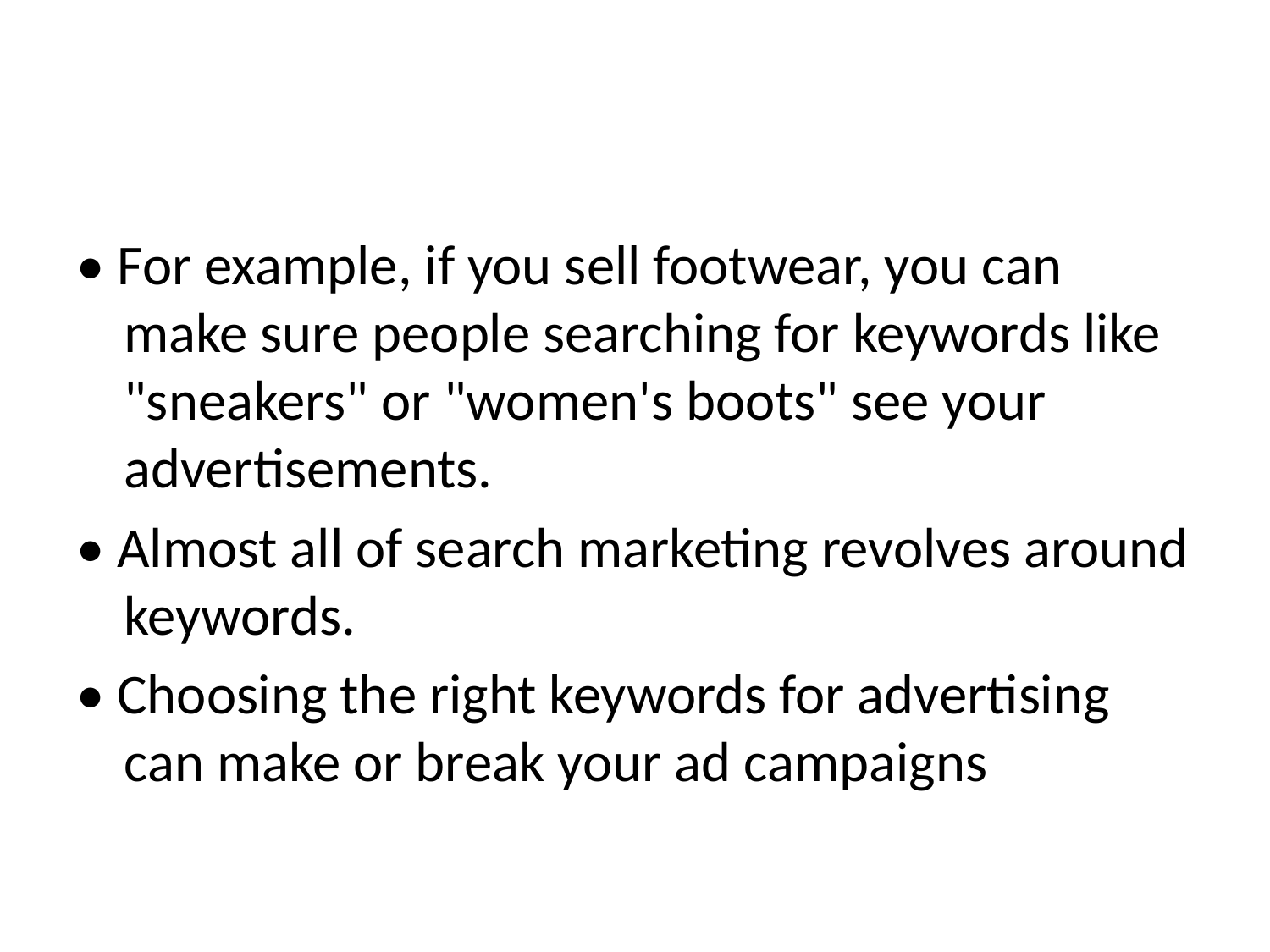

#
• For example, if you sell footwear, you can make sure people searching for keywords like "sneakers" or "women's boots" see your advertisements.
• Almost all of search marketing revolves around keywords.
• Choosing the right keywords for advertising can make or break your ad campaigns